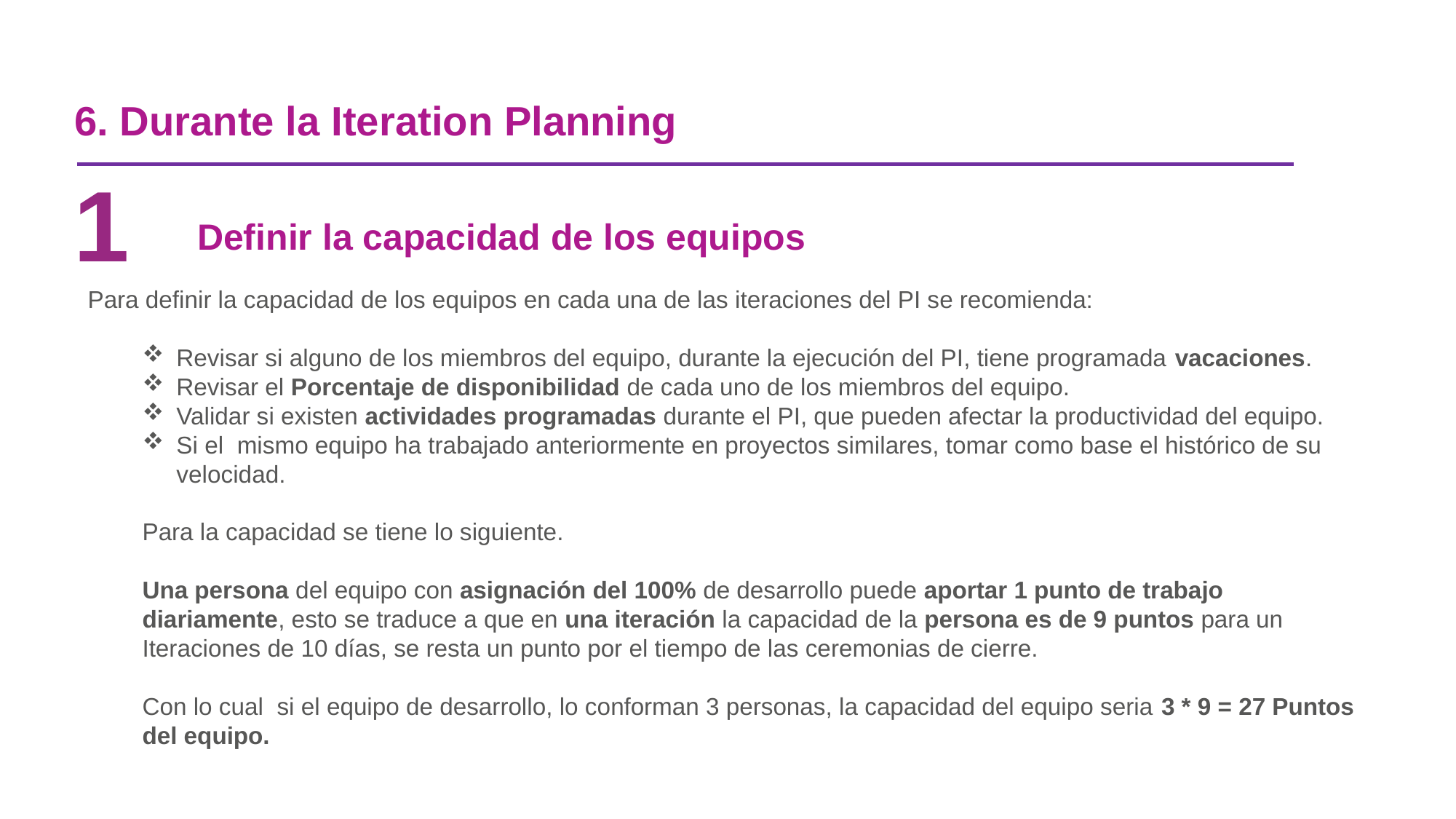

6. Durante la Iteration Planning
1
Definir la capacidad de los equipos
Para definir la capacidad de los equipos en cada una de las iteraciones del PI se recomienda:

Revisar si alguno de los miembros del equipo, durante la ejecución del PI, tiene programada vacaciones.
Revisar el Porcentaje de disponibilidad de cada uno de los miembros del equipo.
Validar si existen actividades programadas durante el PI, que pueden afectar la productividad del equipo.
Si el  mismo equipo ha trabajado anteriormente en proyectos similares, tomar como base el histórico de su velocidad.

Para la capacidad se tiene lo siguiente.

Una persona del equipo con asignación del 100% de desarrollo puede aportar 1 punto de trabajo diariamente, esto se traduce a que en una iteración la capacidad de la persona es de 9 puntos para un Iteraciones de 10 días, se resta un punto por el tiempo de las ceremonias de cierre.

Con lo cual  si el equipo de desarrollo, lo conforman 3 personas, la capacidad del equipo seria 3 * 9 = 27 Puntos del equipo.